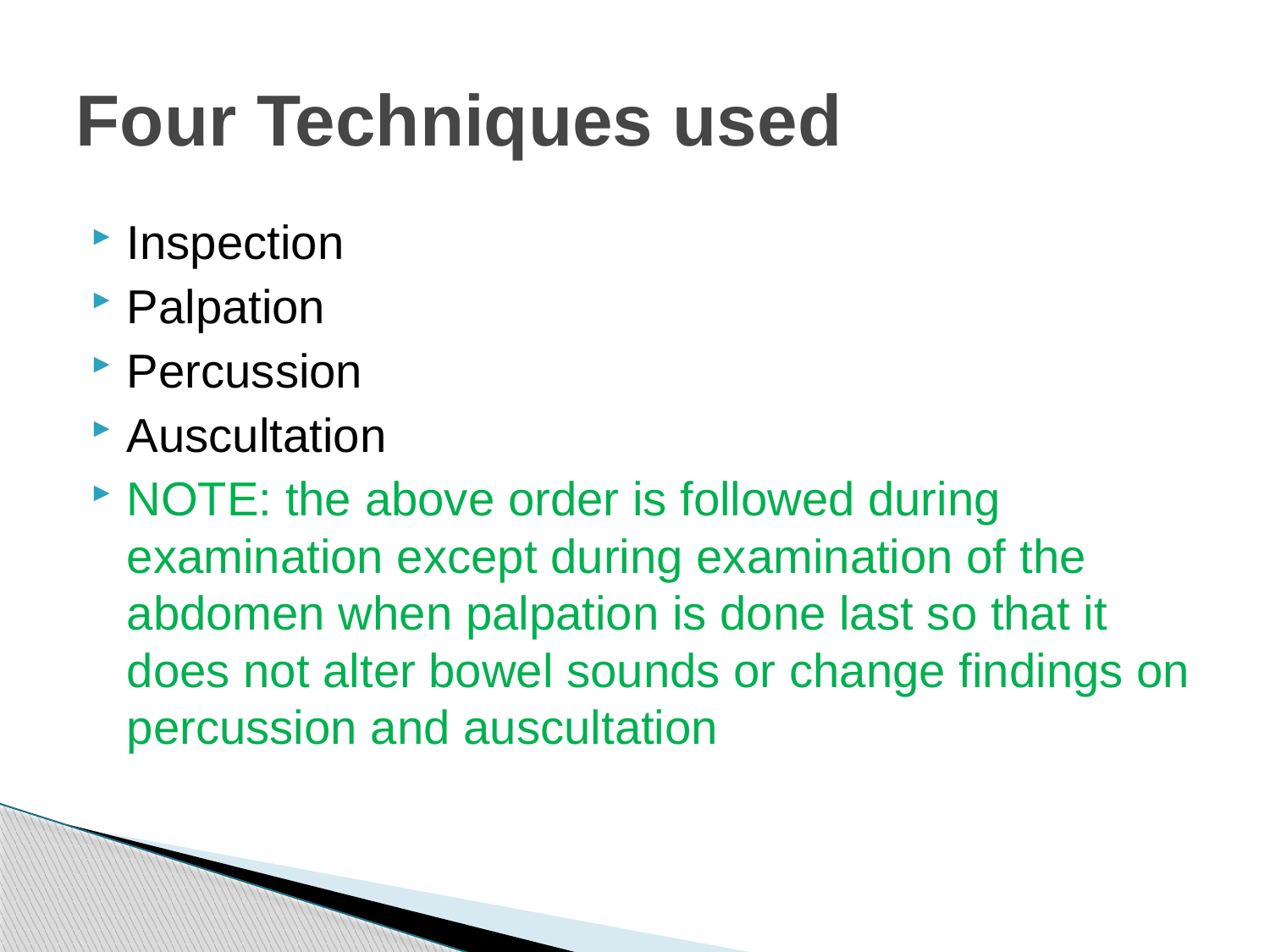

# Four Techniques used
Inspection
Palpation
Percussion
Auscultation
NOTE: the above order is followed during examination except during examination of the abdomen when palpation is done last so that it does not alter bowel sounds or change findings on percussion and auscultation